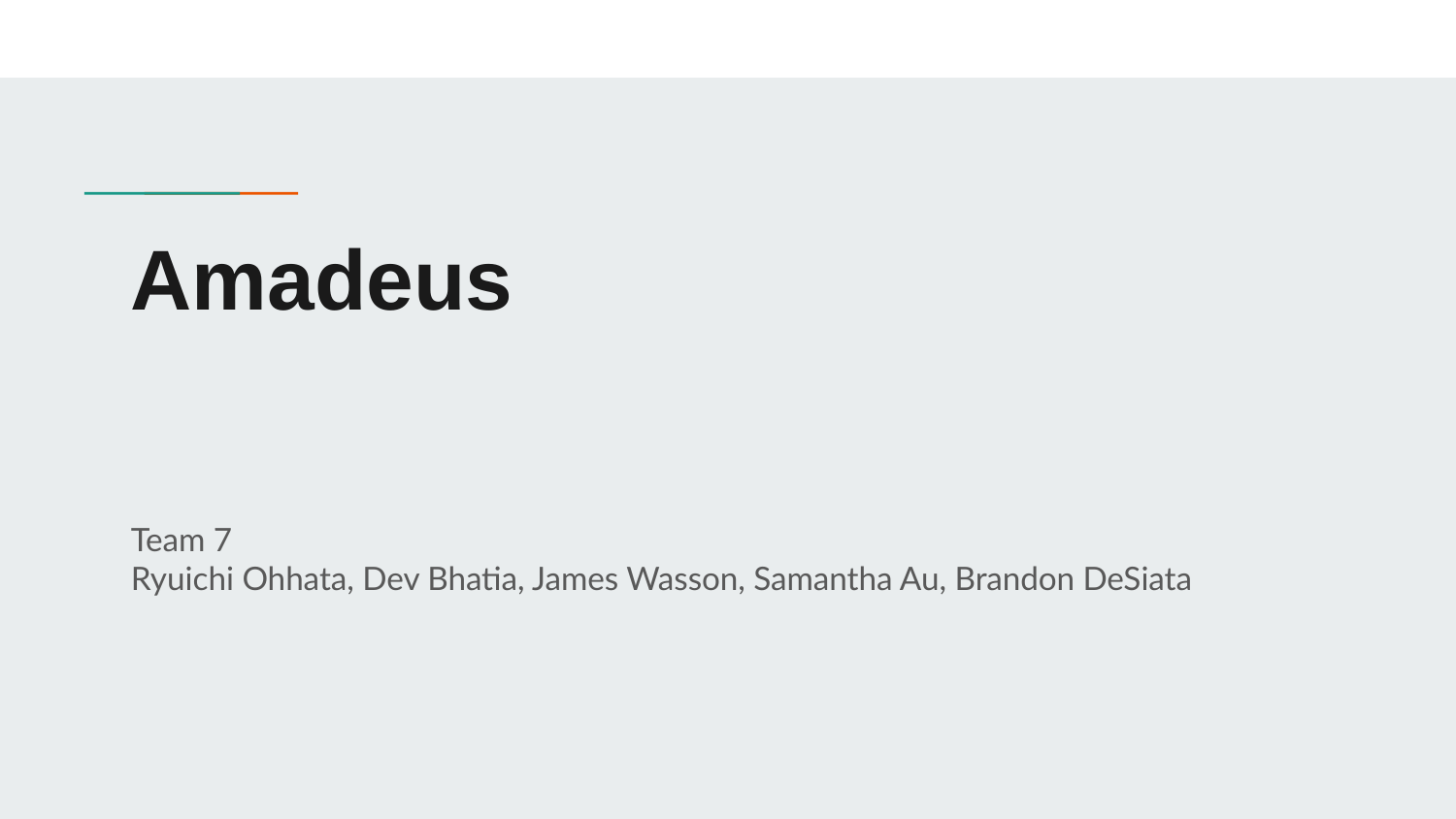

# Amadeus
Team 7
Ryuichi Ohhata, Dev Bhatia, James Wasson, Samantha Au, Brandon DeSiata